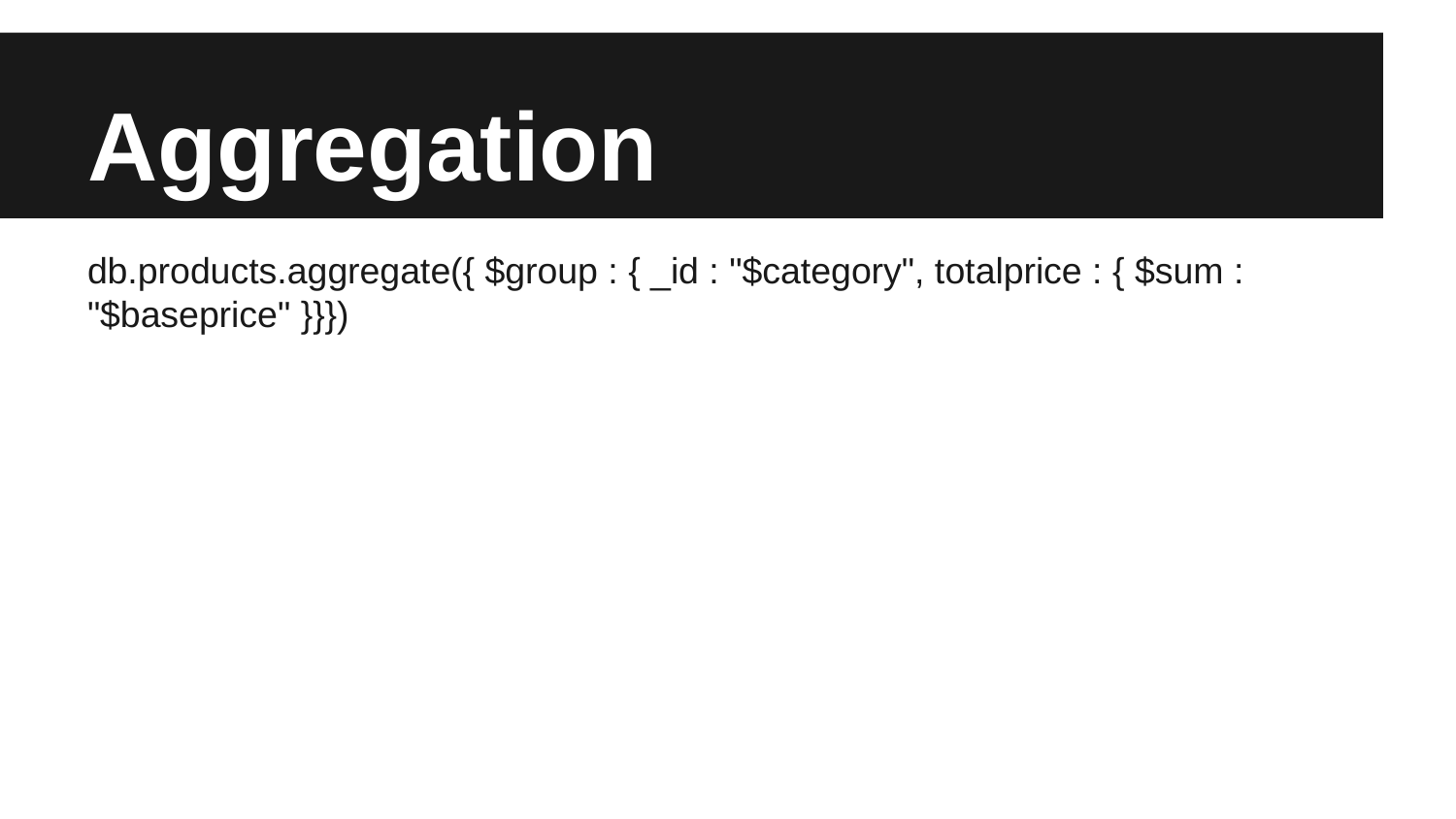

# Aggregation
db.products.aggregate({ $group : { _id : "$category", totalprice : { $sum : "$baseprice" }}})